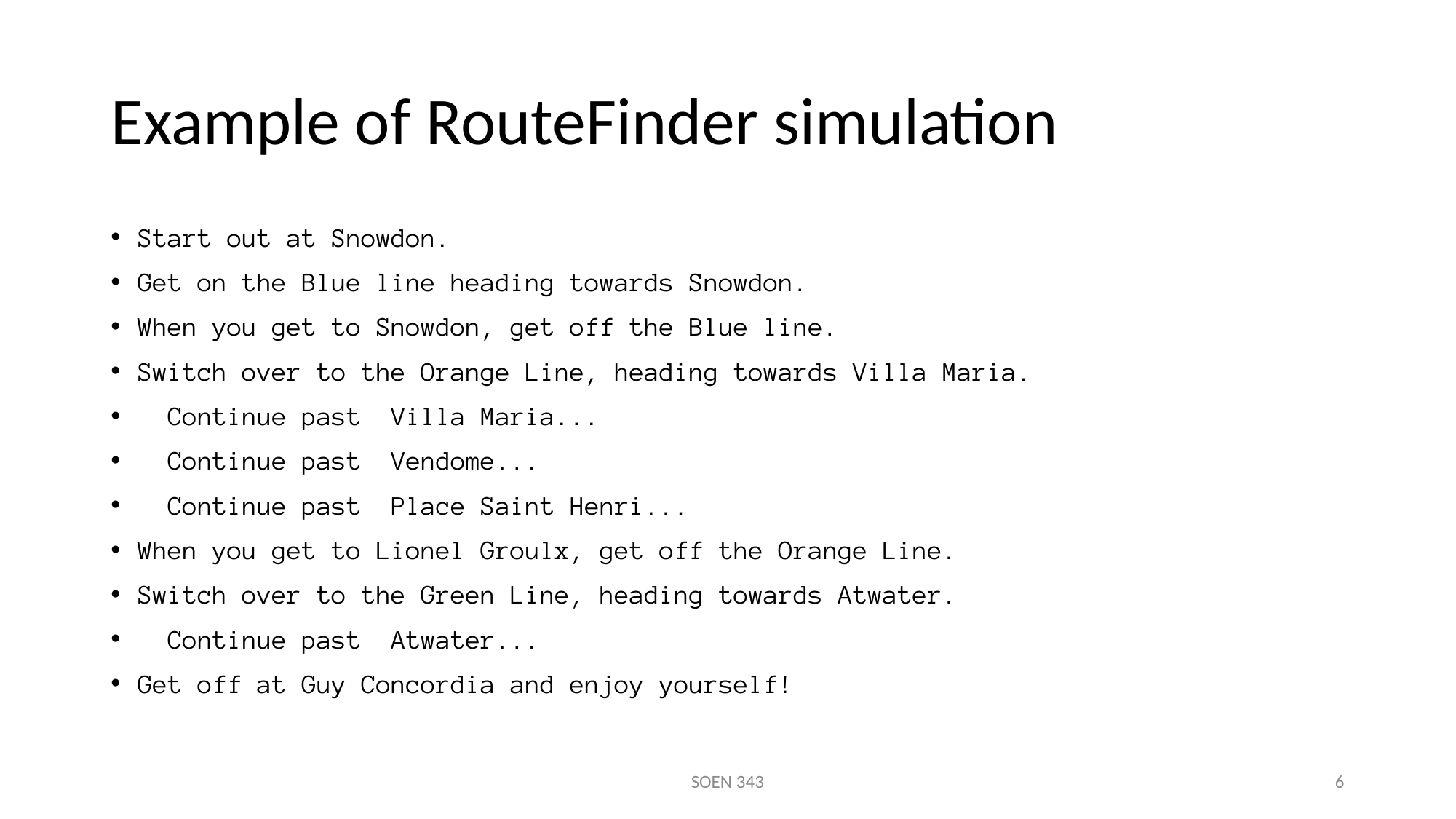

# Example of RouteFinder simulation
Start out at Snowdon.
Get on the Blue line heading towards Snowdon.
When you get to Snowdon, get off the Blue line.
Switch over to the Orange Line, heading towards Villa Maria.
  Continue past  Villa Maria...
  Continue past  Vendome...
  Continue past  Place Saint Henri...
When you get to Lionel Groulx, get off the Orange Line.
Switch over to the Green Line, heading towards Atwater.
  Continue past  Atwater...
Get off at Guy Concordia and enjoy yourself!
SOEN 343
6